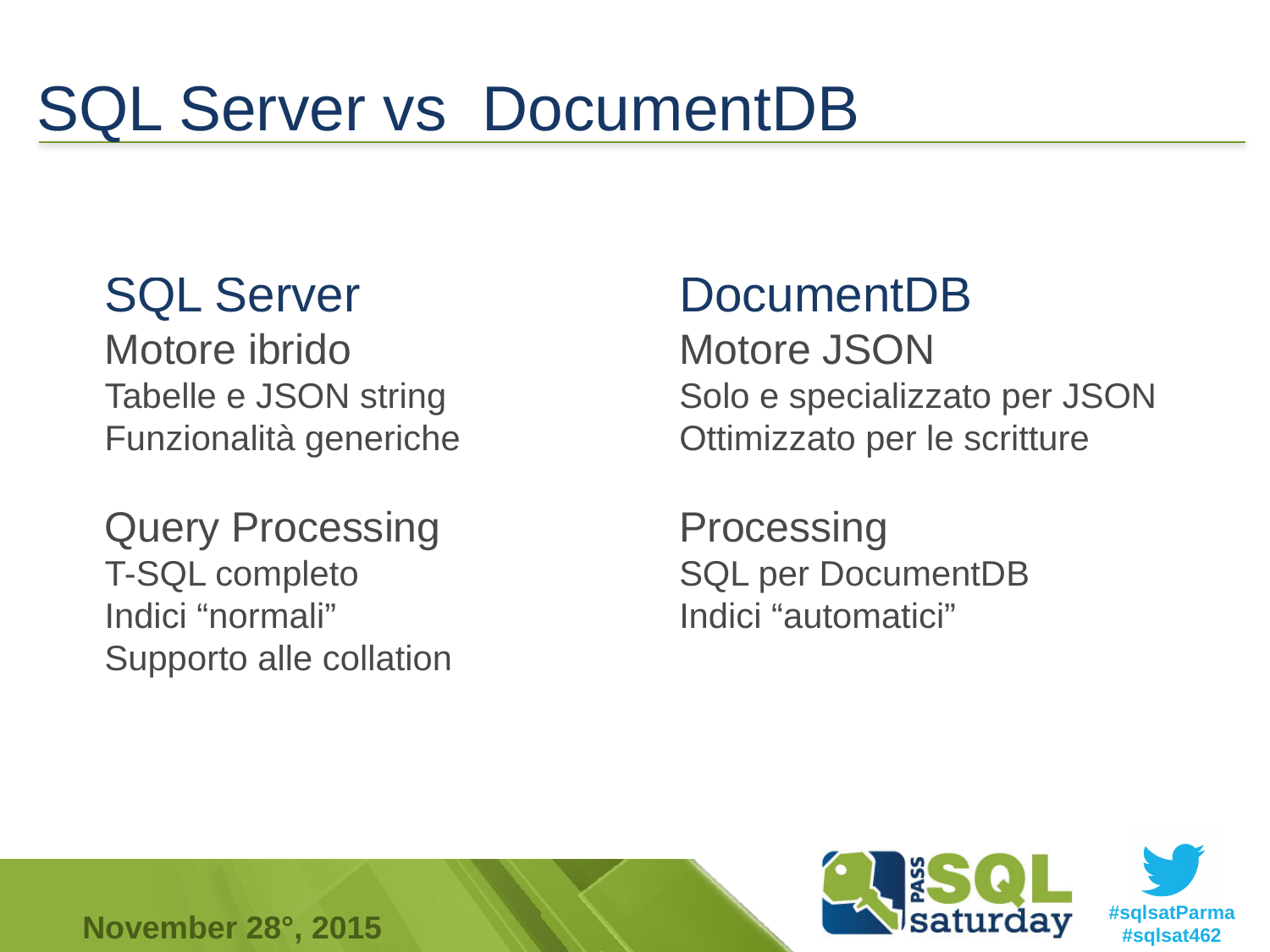

# SQL Server vs  DocumentDB
SQL Server
Motore ibrido
Tabelle e JSON string
Funzionalità generiche

Query Processing
T-SQL completo
Indici “normali”
Supporto alle collation

DocumentDB
Motore JSON
Solo e specializzato per JSON
Ottimizzato per le scritture

Processing
SQL per DocumentDB
Indici “automatici”